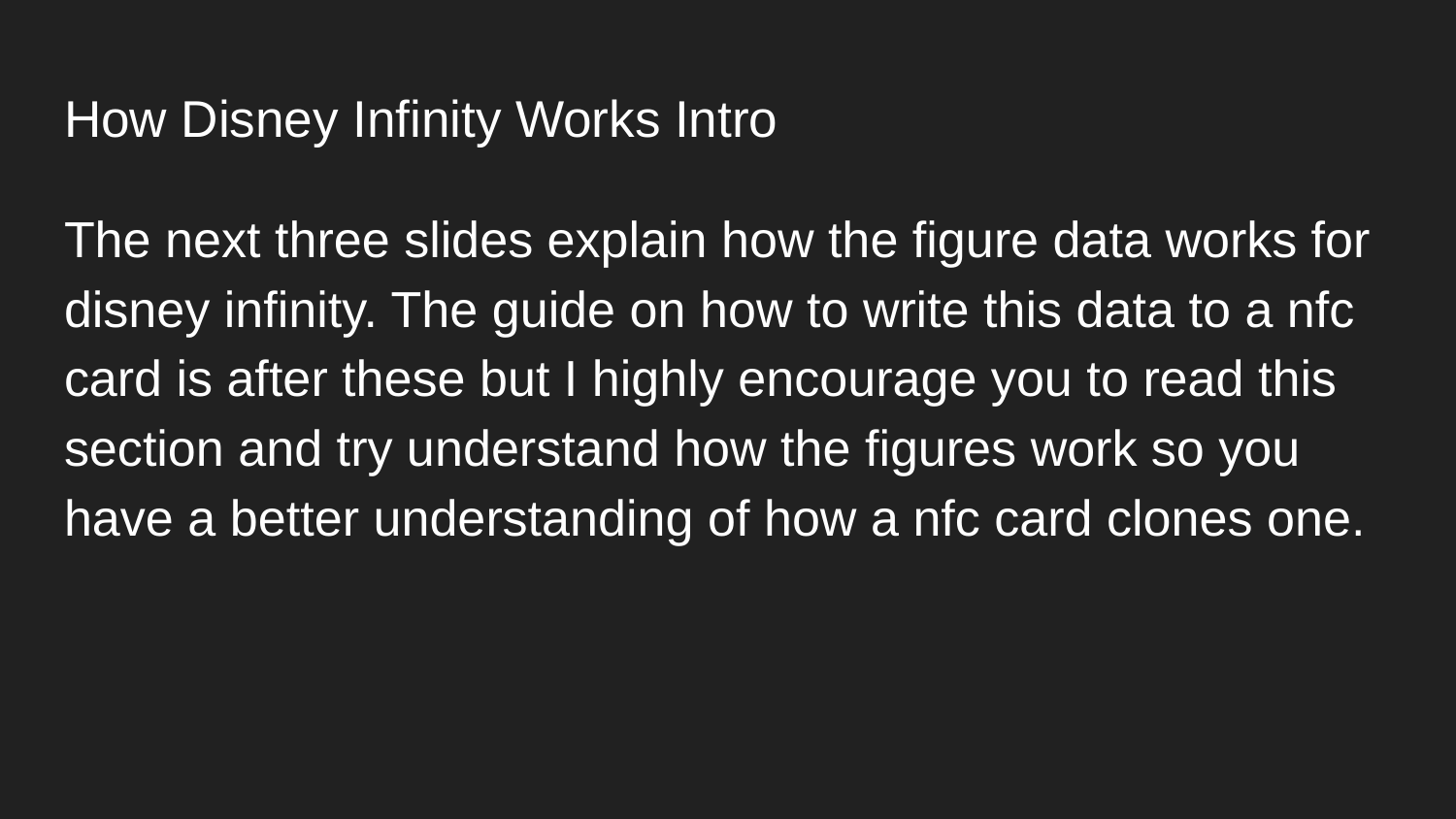

# How Disney Infinity Works Intro
The next three slides explain how the figure data works for disney infinity. The guide on how to write this data to a nfc card is after these but I highly encourage you to read this section and try understand how the figures work so you have a better understanding of how a nfc card clones one.